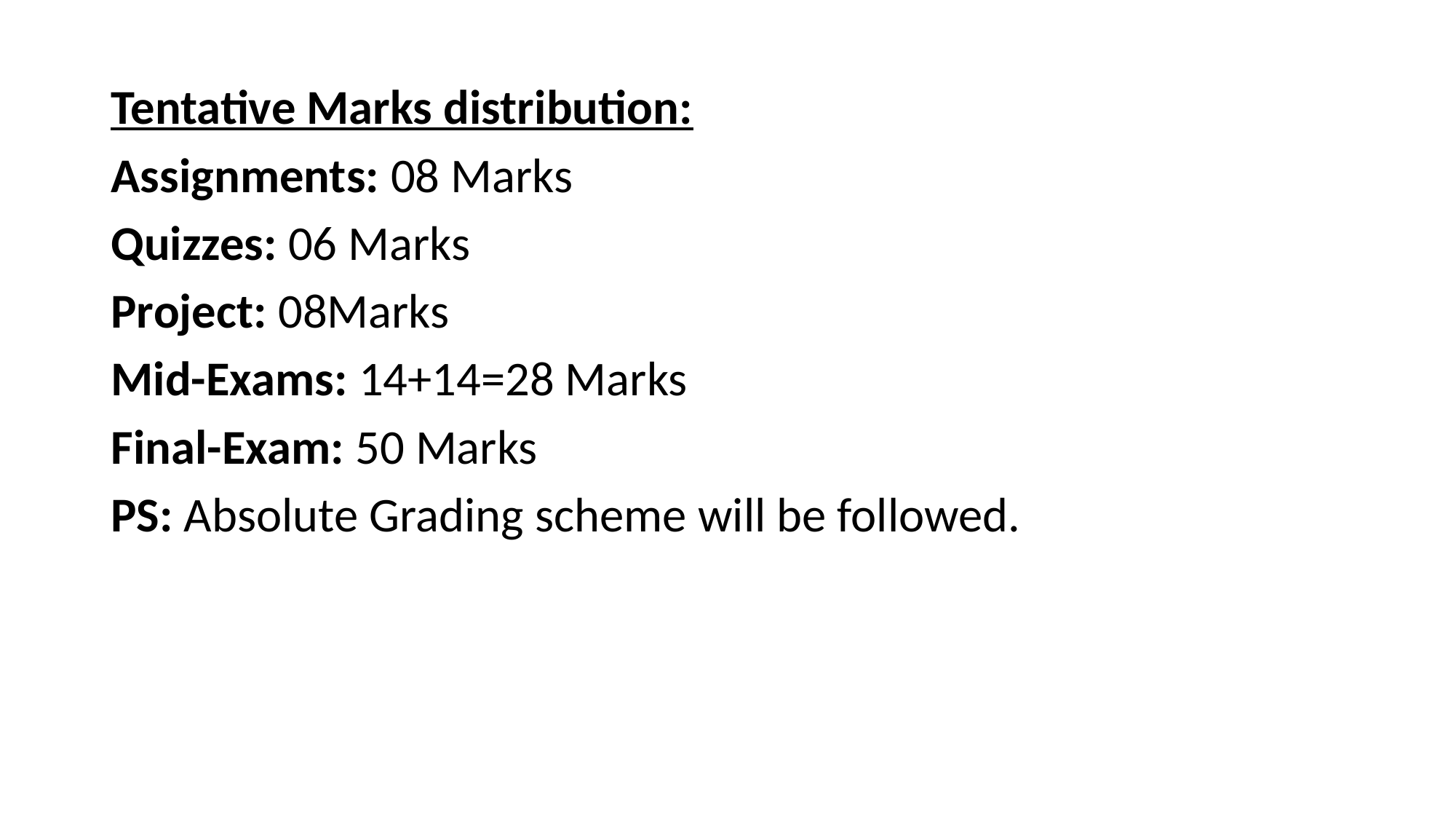

Tentative Marks distribution:
Assignments: 08 Marks
Quizzes: 06 Marks
Project: 08Marks
Mid-Exams: 14+14=28 Marks
Final-Exam: 50 Marks
PS: Absolute Grading scheme will be followed.